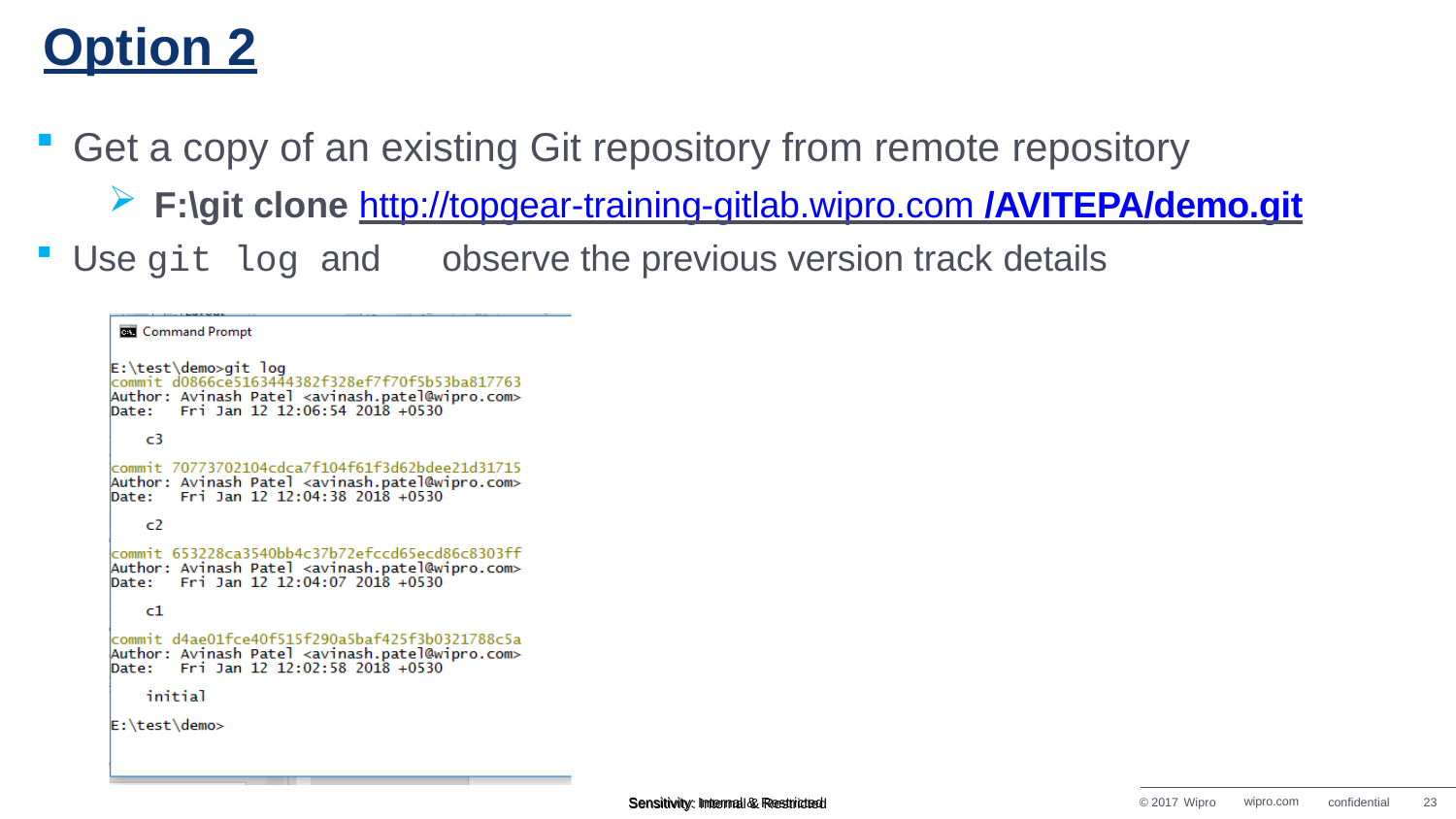

# Option 2
Get a copy of an existing Git repository from remote repository
F:\git clone http://topgear-training-gitlab.wipro.com /AVITEPA/demo.git
Use git log and	observe the previous version track details

© 2017 Wipro
wipro.com
confidential
23
Sensitivity: Internal & Restricted